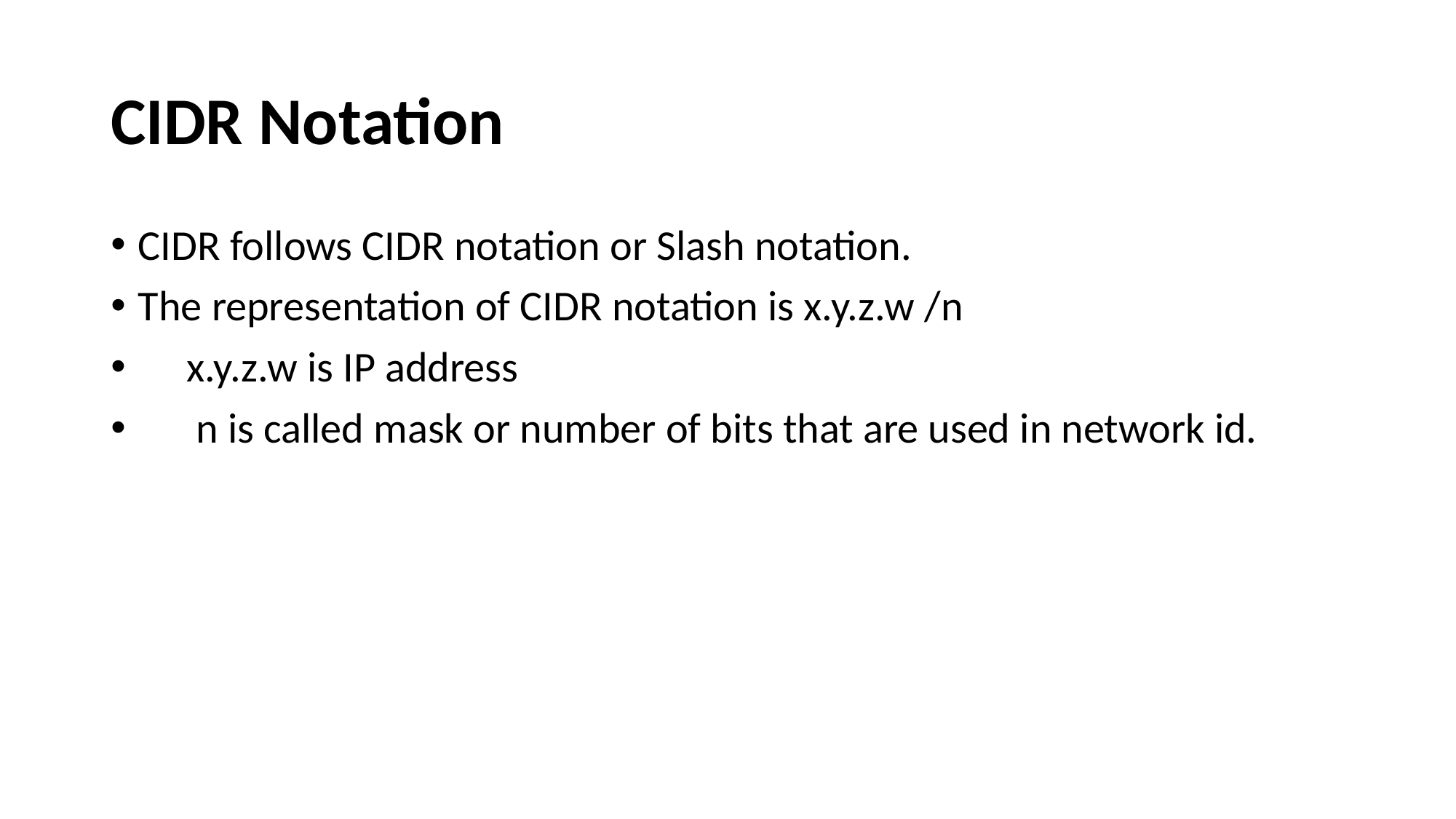

# CIDR Notation
CIDR follows CIDR notation or Slash notation.
The representation of CIDR notation is x.y.z.w /n
     x.y.z.w is IP address
      n is called mask or number of bits that are used in network id.